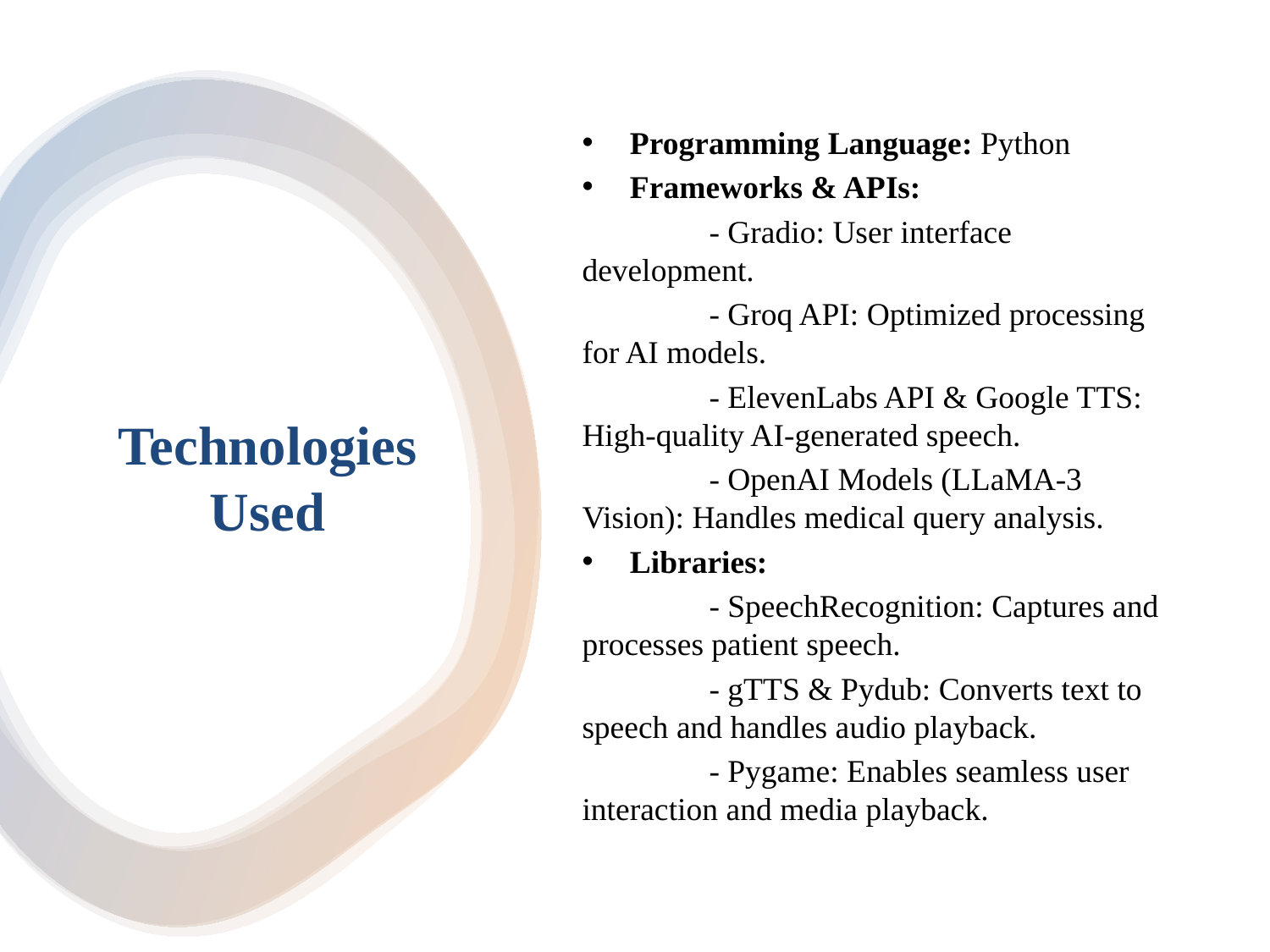

Programming Language: Python
Frameworks & APIs:
	- Gradio: User interface development.
	- Groq API: Optimized processing for AI models.
	- ElevenLabs API & Google TTS: High-quality AI-generated speech.
	- OpenAI Models (LLaMA-3 Vision): Handles medical query analysis.
Libraries:
	- SpeechRecognition: Captures and processes patient speech.
	- gTTS & Pydub: Converts text to speech and handles audio playback.
	- Pygame: Enables seamless user interaction and media playback.
# Technologies Used